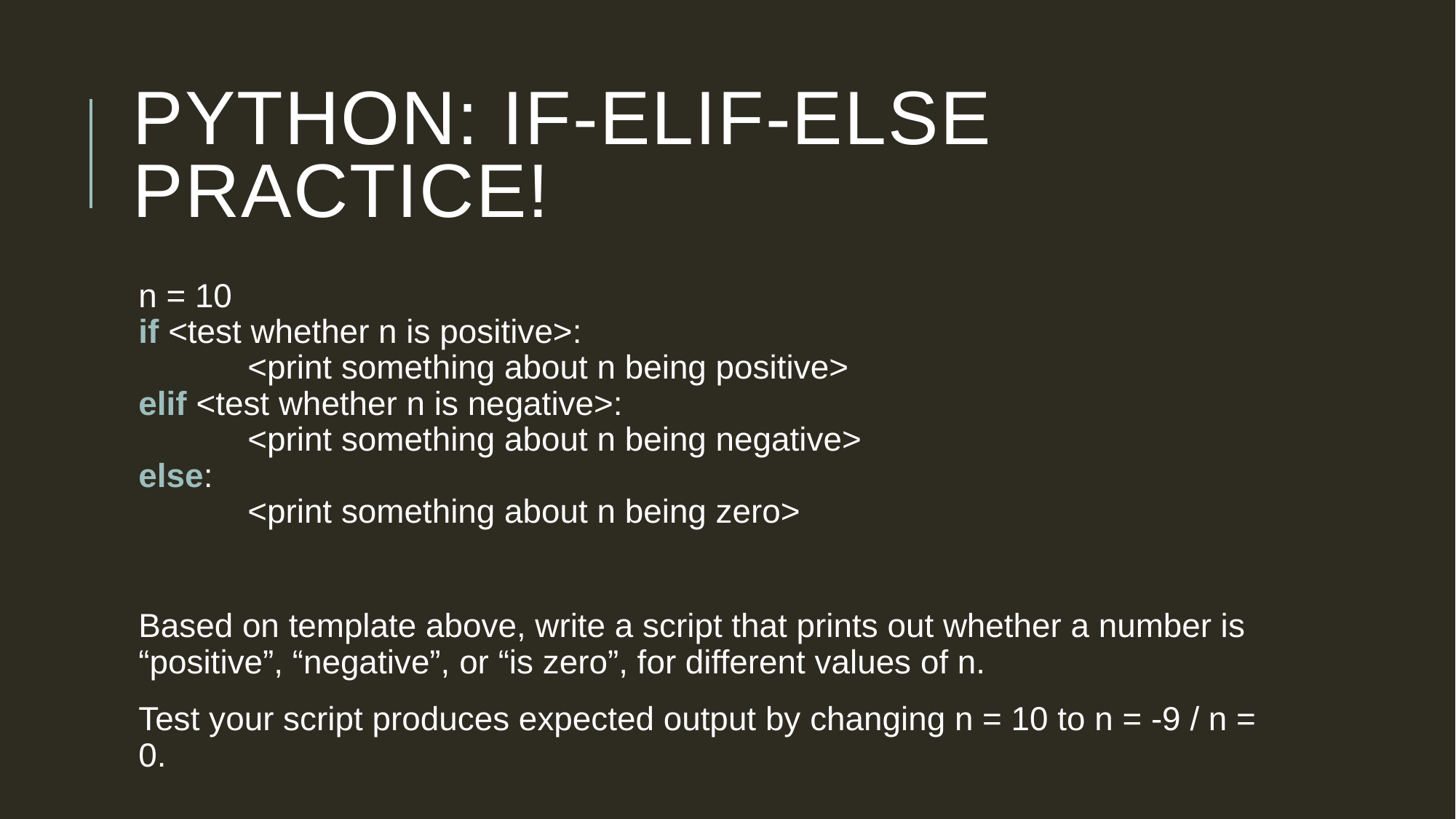

# Python: If-elif-else PRACTICE!
n = 10
if <test whether n is positive>:
	<print something about n being positive>
elif <test whether n is negative>:
	<print something about n being negative>
else:
	<print something about n being zero>

Based on template above, write a script that prints out whether a number is “positive”, “negative”, or “is zero”, for different values of n.
Test your script produces expected output by changing n = 10 to n = -9 / n = 0.